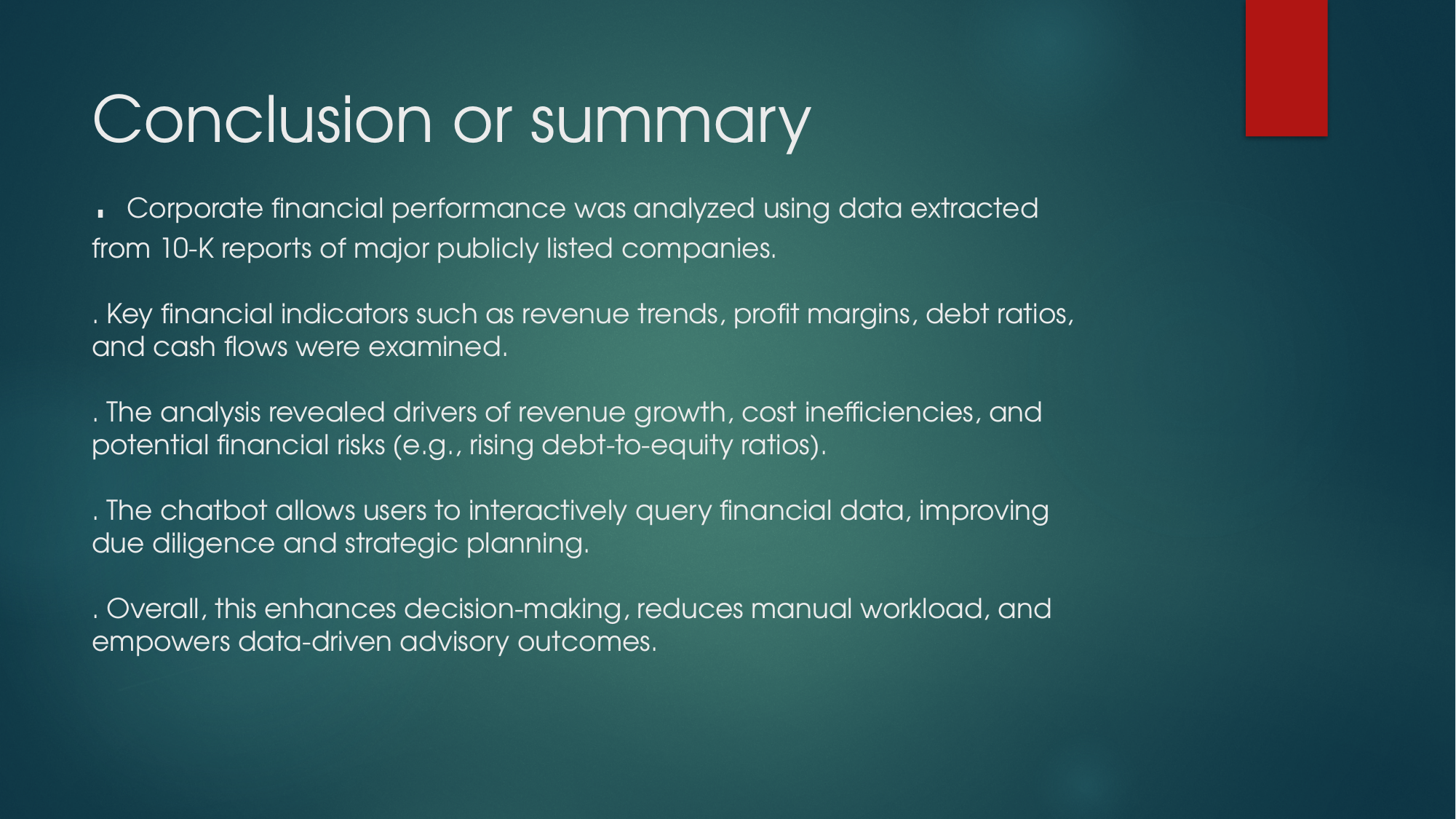

# Conclusion or summary . Corporate financial performance was analyzed using data extracted from 10-K reports of major publicly listed companies. . Key financial indicators such as revenue trends, profit margins, debt ratios, and cash flows were examined. . The analysis revealed drivers of revenue growth, cost inefficiencies, and potential financial risks (e.g., rising debt-to-equity ratios). . The chatbot allows users to interactively query financial data, improving due diligence and strategic planning. . Overall, this enhances decision-making, reduces manual workload, and empowers data-driven advisory outcomes.